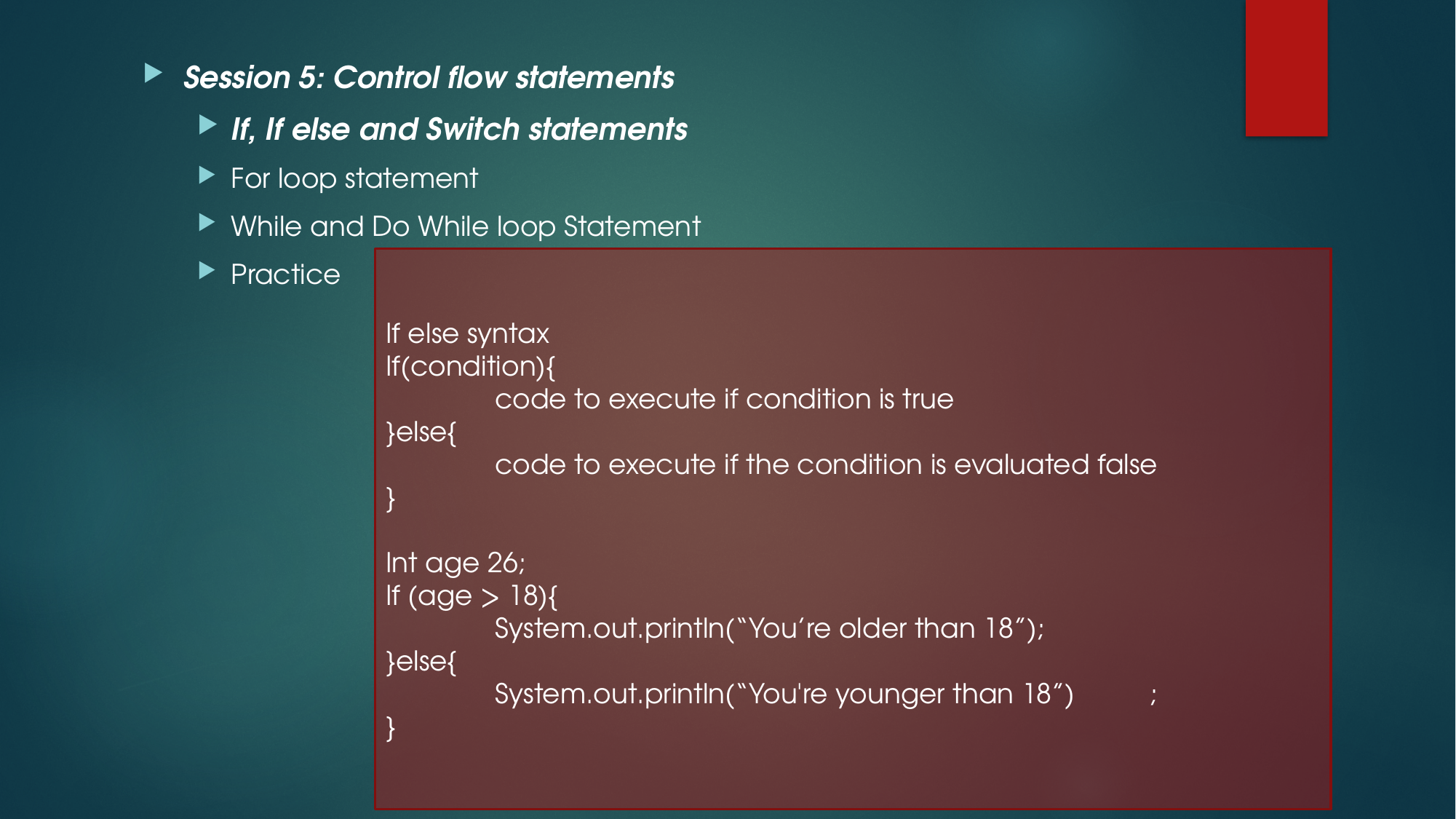

Session 5: Control flow statements
If, If else and Switch statements
For loop statement
While and Do While loop Statement
Practice

If else syntax
If(condition){
	code to execute if condition is true
}else{
	code to execute if the condition is evaluated false
}

Int age 26;
If (age > 18){
	System.out.println(“You’re older than 18”);
}else{
	System.out.println(“You're younger than 18”)	;
}